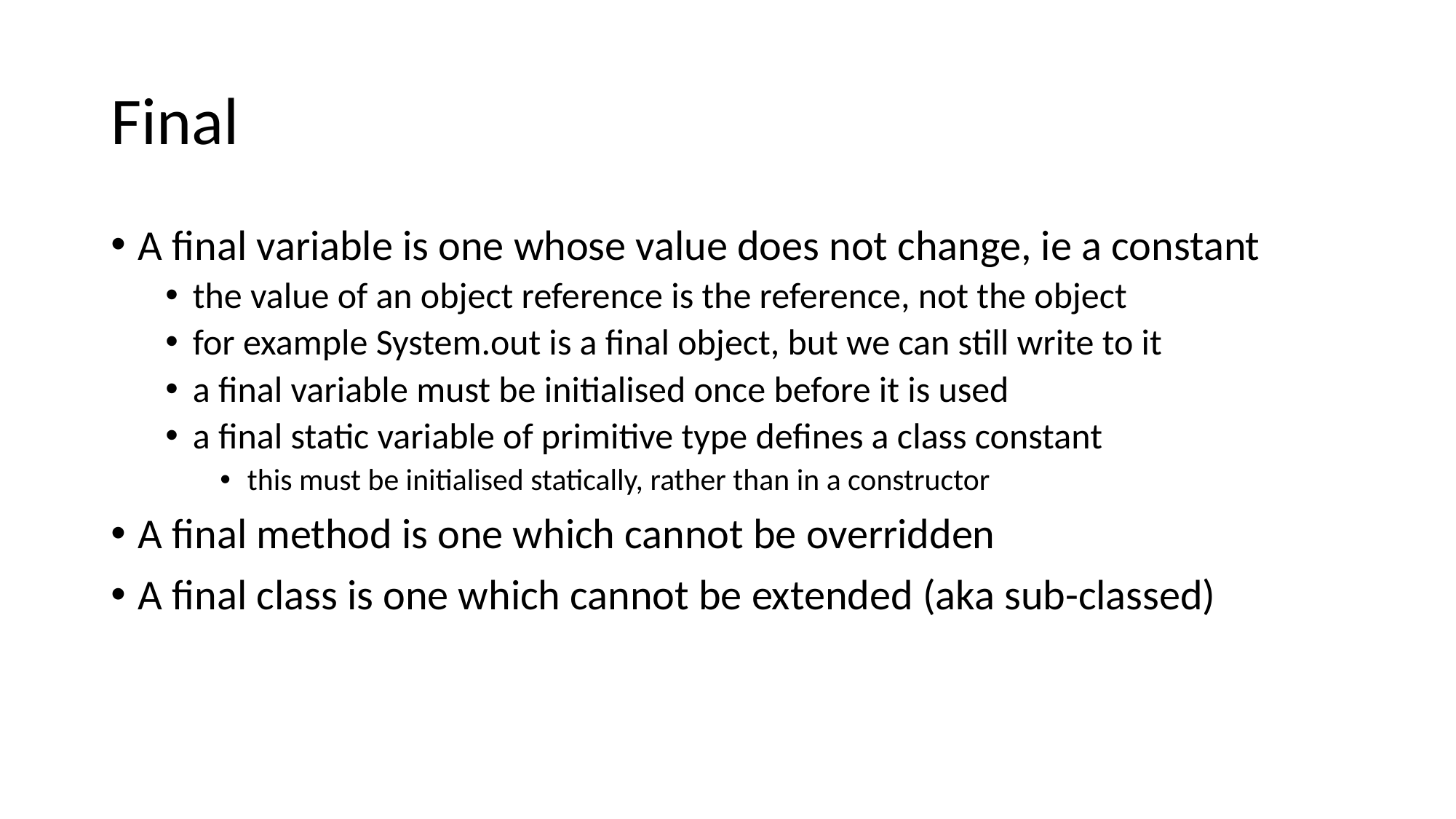

# Final
A final variable is one whose value does not change, ie a constant
the value of an object reference is the reference, not the object
for example System.out is a final object, but we can still write to it
a final variable must be initialised once before it is used
a final static variable of primitive type defines a class constant
this must be initialised statically, rather than in a constructor
A final method is one which cannot be overridden
A final class is one which cannot be extended (aka sub-classed)